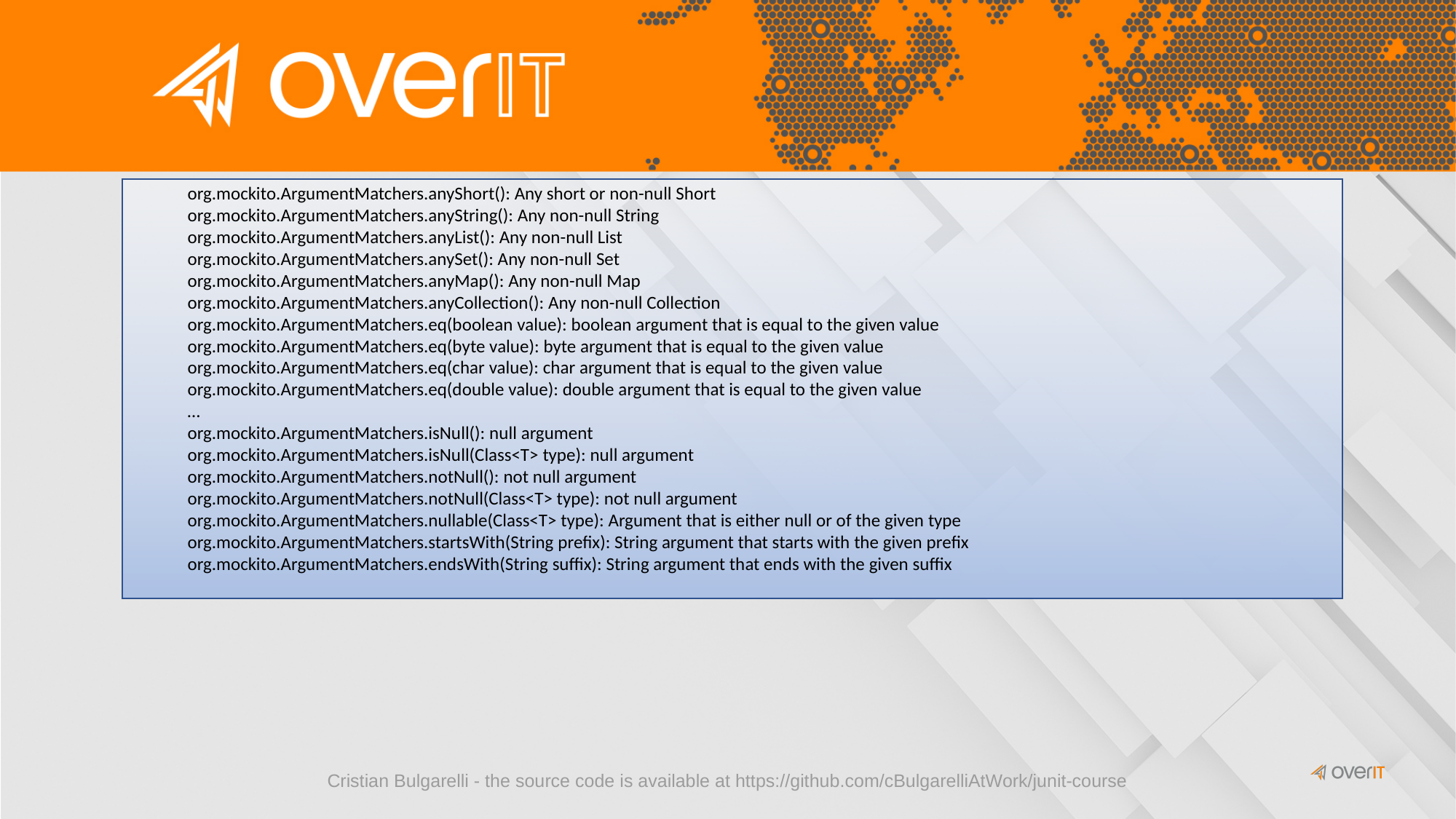

org.mockito.ArgumentMatchers.anyShort(): Any short or non-null Short
org.mockito.ArgumentMatchers.anyString(): Any non-null String
org.mockito.ArgumentMatchers.anyList(): Any non-null List
org.mockito.ArgumentMatchers.anySet(): Any non-null Set
org.mockito.ArgumentMatchers.anyMap(): Any non-null Map
org.mockito.ArgumentMatchers.anyCollection(): Any non-null Collection
org.mockito.ArgumentMatchers.eq(boolean value): boolean argument that is equal to the given value
org.mockito.ArgumentMatchers.eq(byte value): byte argument that is equal to the given value
org.mockito.ArgumentMatchers.eq(char value): char argument that is equal to the given value
org.mockito.ArgumentMatchers.eq(double value): double argument that is equal to the given value
…
org.mockito.ArgumentMatchers.isNull(): null argument
org.mockito.ArgumentMatchers.isNull(Class<T> type): null argument
org.mockito.ArgumentMatchers.notNull(): not null argument
org.mockito.ArgumentMatchers.notNull(Class<T> type): not null argument
org.mockito.ArgumentMatchers.nullable(Class<T> type): Argument that is either null or of the given type
org.mockito.ArgumentMatchers.startsWith(String prefix): String argument that starts with the given prefix
org.mockito.ArgumentMatchers.endsWith(String suffix): String argument that ends with the given suffix

Cristian Bulgarelli - the source code is available at https://github.com/cBulgarelliAtWork/junit-course